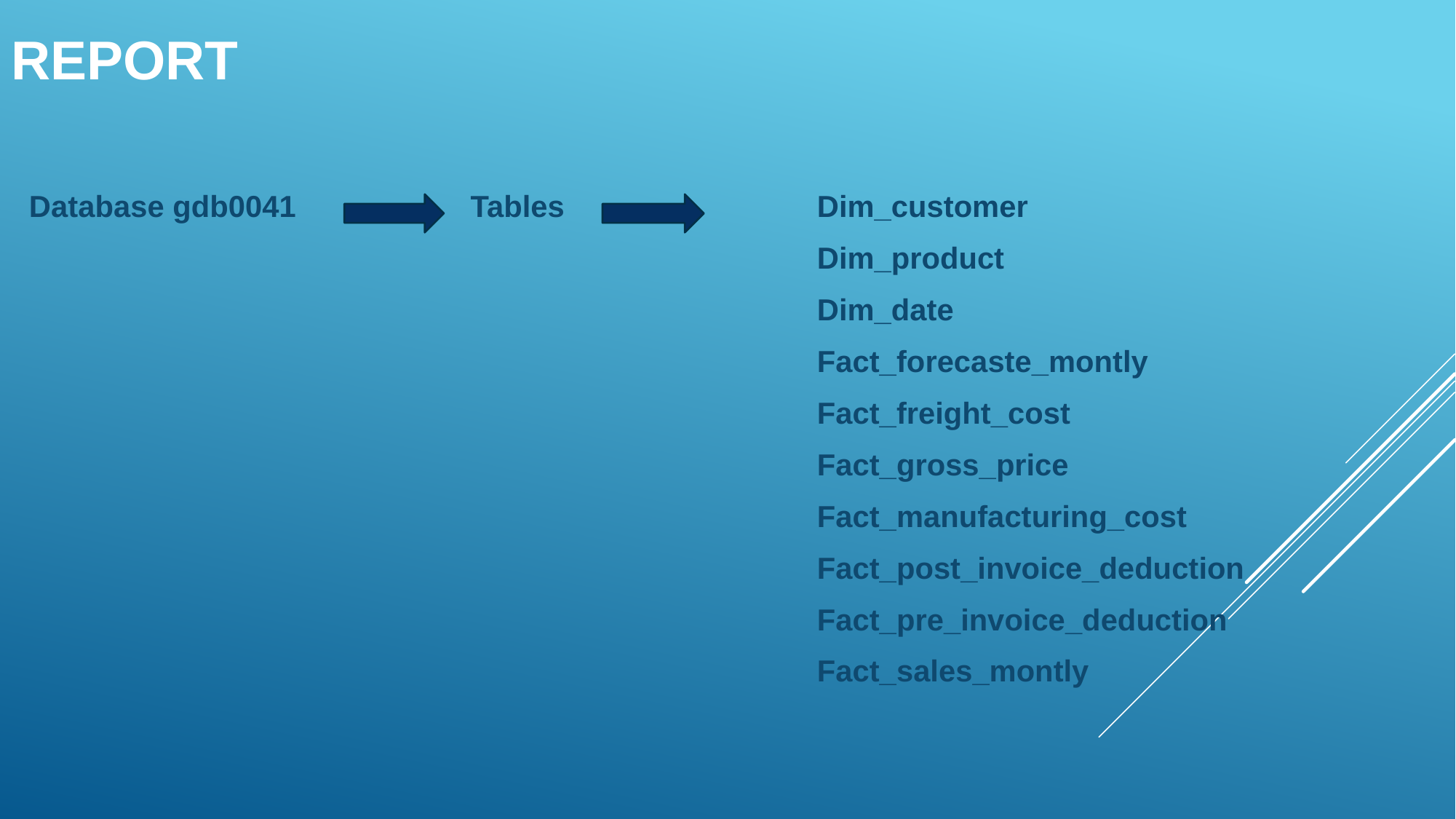

# REPORT
Tables
Dim_customer
Dim_product
Dim_date
Fact_forecaste_montly
Fact_freight_cost
Fact_gross_price
Fact_manufacturing_cost
Fact_post_invoice_deduction
Fact_pre_invoice_deduction
Fact_sales_montly
Database gdb0041